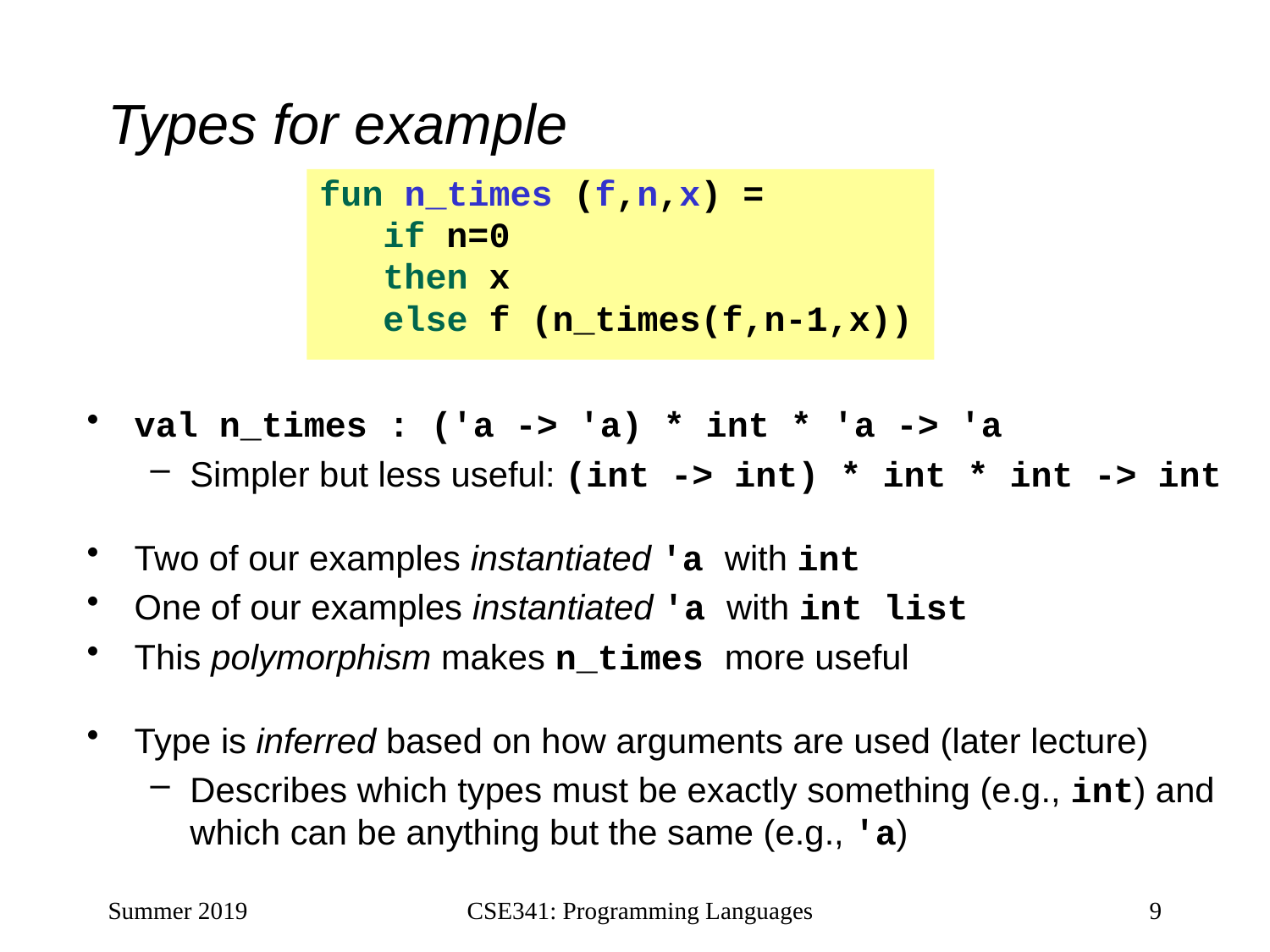

# Types for example
fun n_times (f,n,x) =
   if n=0
   then x
   else f (n_times(f,n-1,x))
val n_times : ('a -> 'a) * int * 'a -> 'a
Simpler but less useful: (int -> int) * int * int -> int

Two of our examples instantiated 'a with int
One of our examples instantiated 'a with int list
This polymorphism makes n_times more useful

Type is inferred based on how arguments are used (later lecture)
Describes which types must be exactly something (e.g., int) and which can be anything but the same (e.g., 'a)

Summer 2019
CSE341: Programming Languages
9